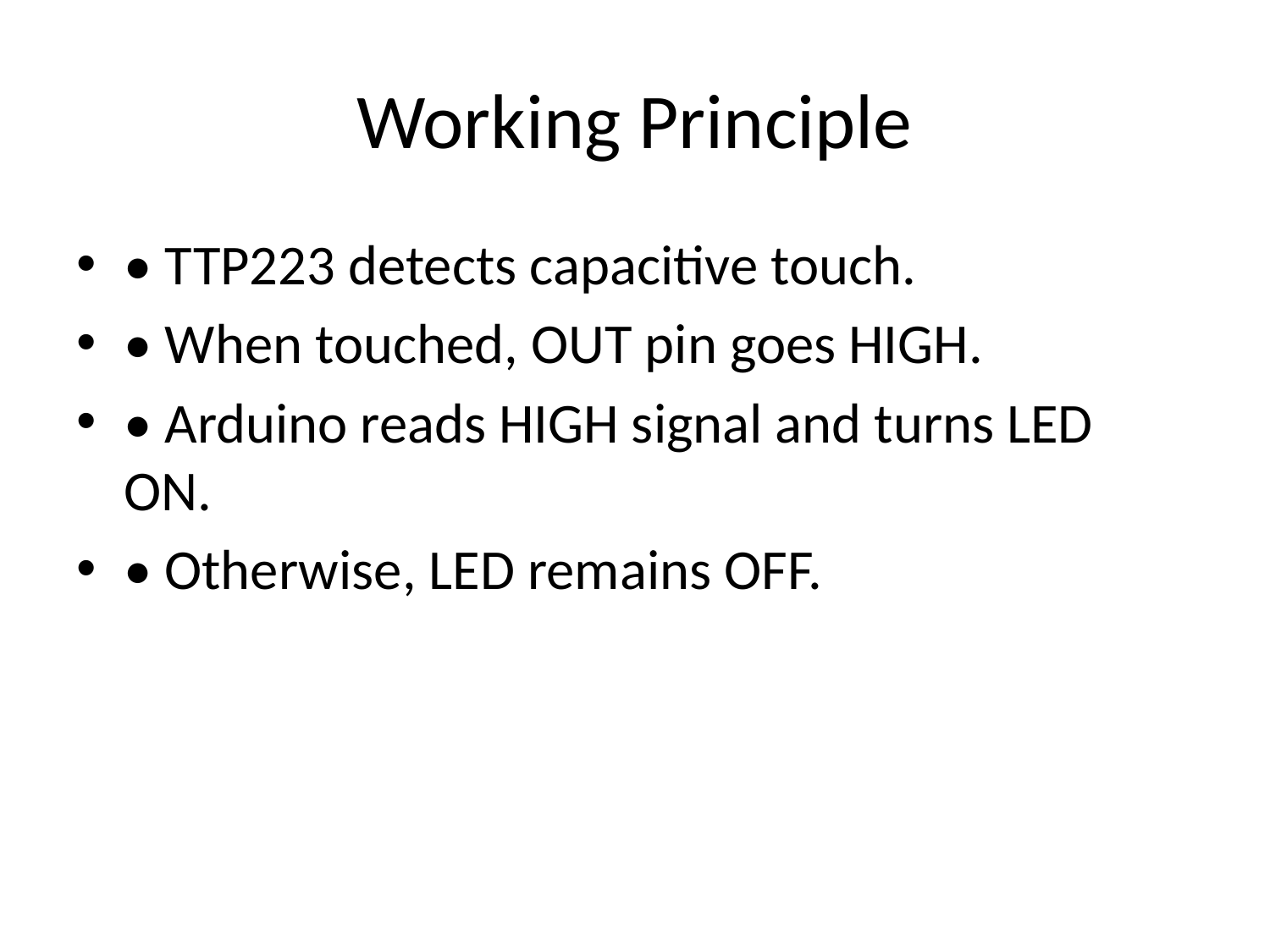

# Working Principle
• TTP223 detects capacitive touch.
• When touched, OUT pin goes HIGH.
• Arduino reads HIGH signal and turns LED ON.
• Otherwise, LED remains OFF.